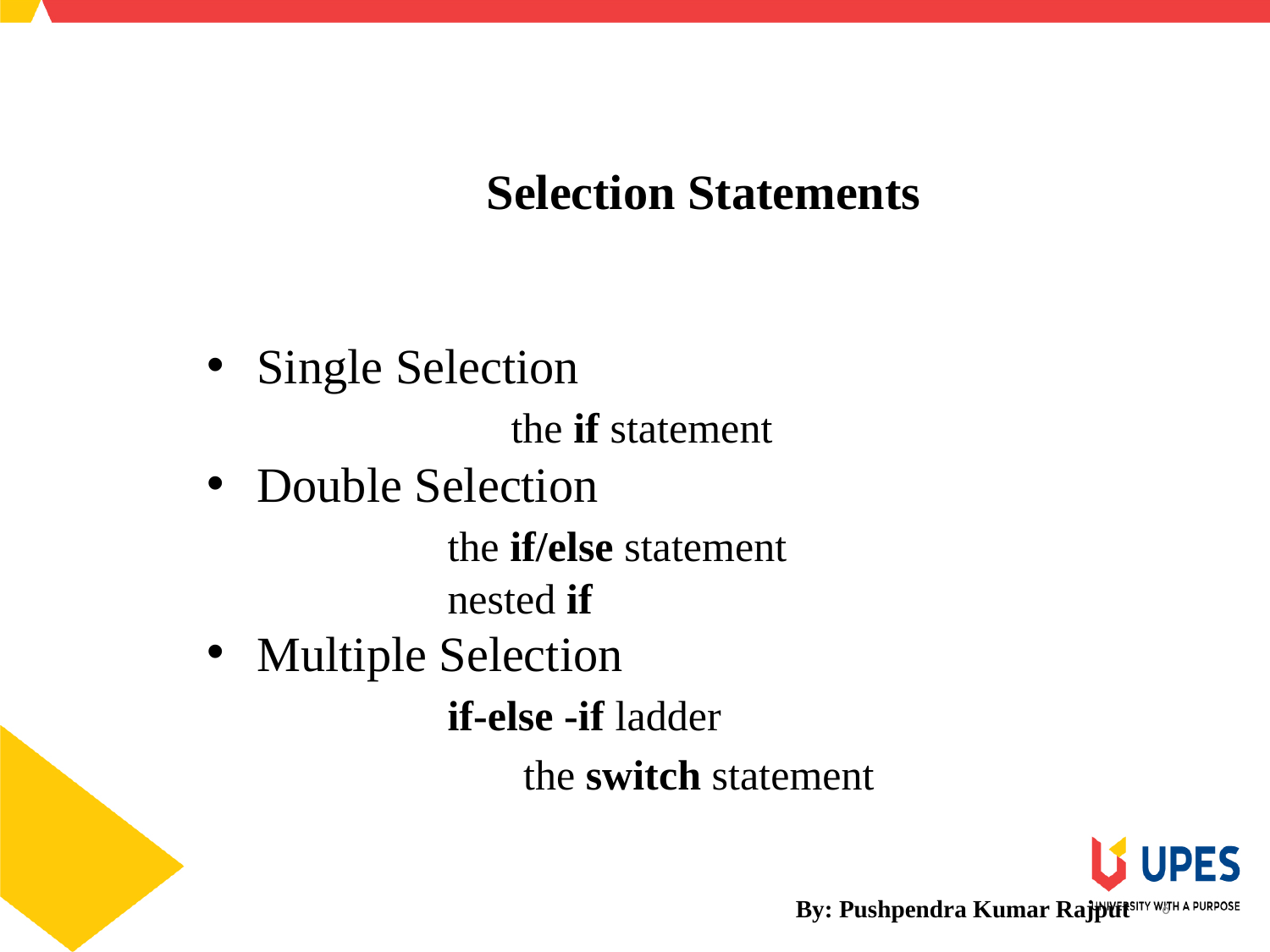

Selection Statements
Single Selection
			the if statement
Double Selection
		the if/else statement
		nested if
Multiple Selection
	if-else -if ladder
			 the switch statement
By: Pushpendra Kumar Rajput
6